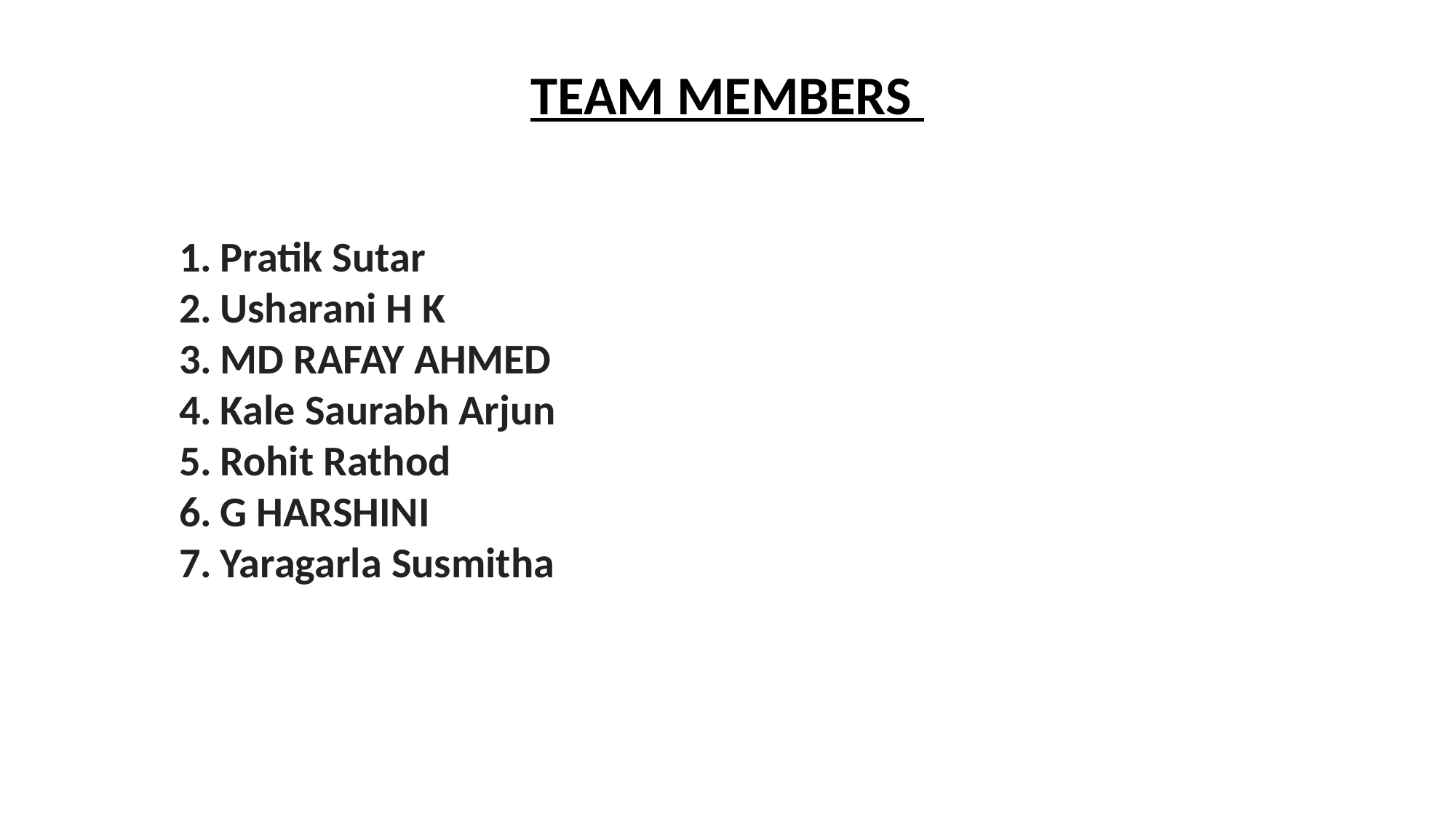

TEAM MEMBERS
Pratik Sutar
Usharani H K
MD RAFAY AHMED
Kale Saurabh Arjun
Rohit Rathod
G HARSHINI
Yaragarla Susmitha